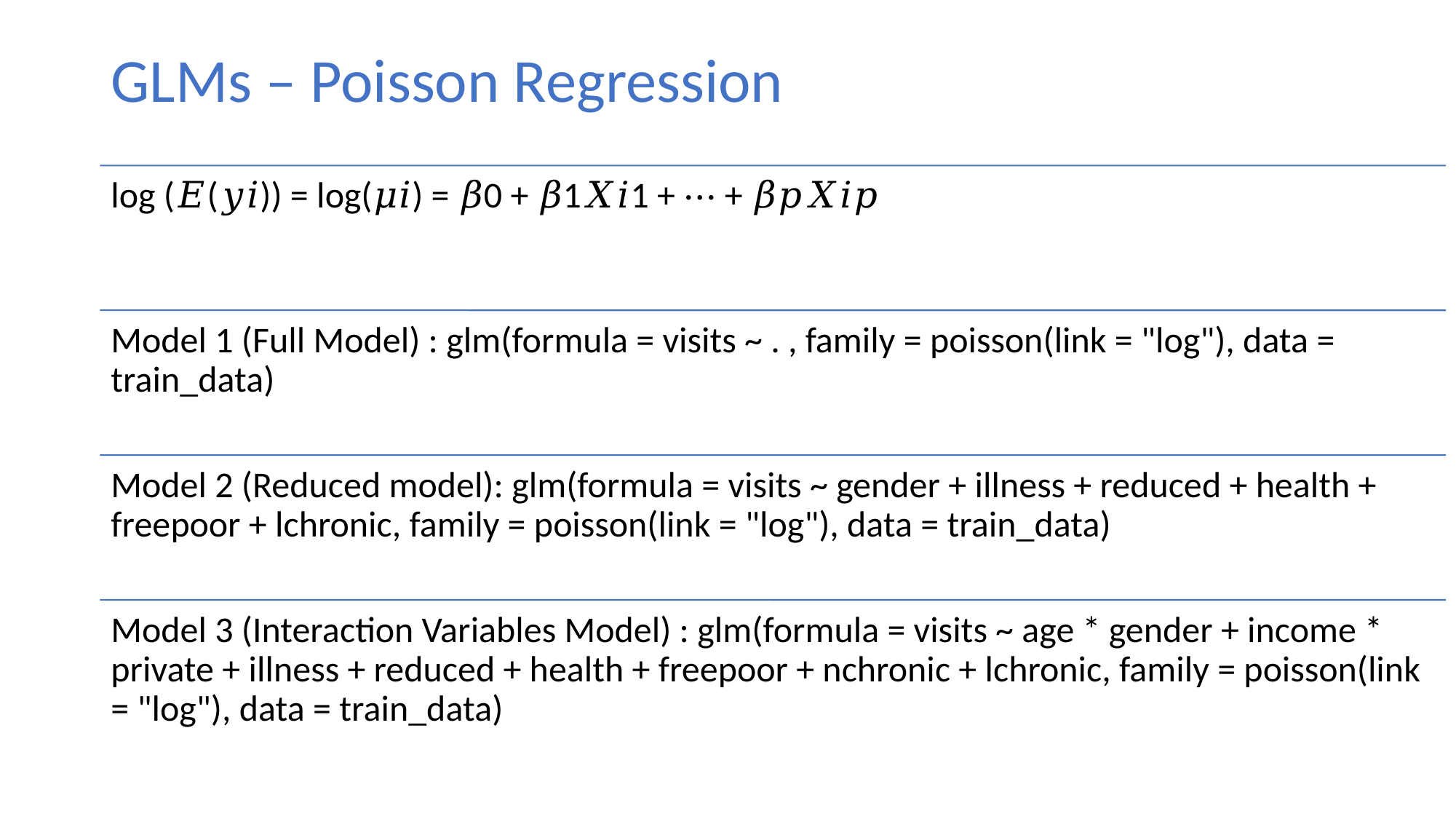

# GLMs – Poisson Regression
log (𝐸(𝑦𝑖)) = log(𝜇𝑖) = 𝛽0 + 𝛽1𝑋𝑖1 + ⋯ + 𝛽𝑝𝑋𝑖𝑝
Model 1 (Full Model) : glm(formula = visits ~ . , family = poisson(link = "log"), data = train_data)
Model 2 (Reduced model): glm(formula = visits ~ gender + illness + reduced + health + freepoor + lchronic, family = poisson(link = "log"), data = train_data)
Model 3 (Interaction Variables Model) : glm(formula = visits ~ age * gender + income * private + illness + reduced + health + freepoor + nchronic + lchronic, family = poisson(link = "log"), data = train_data)